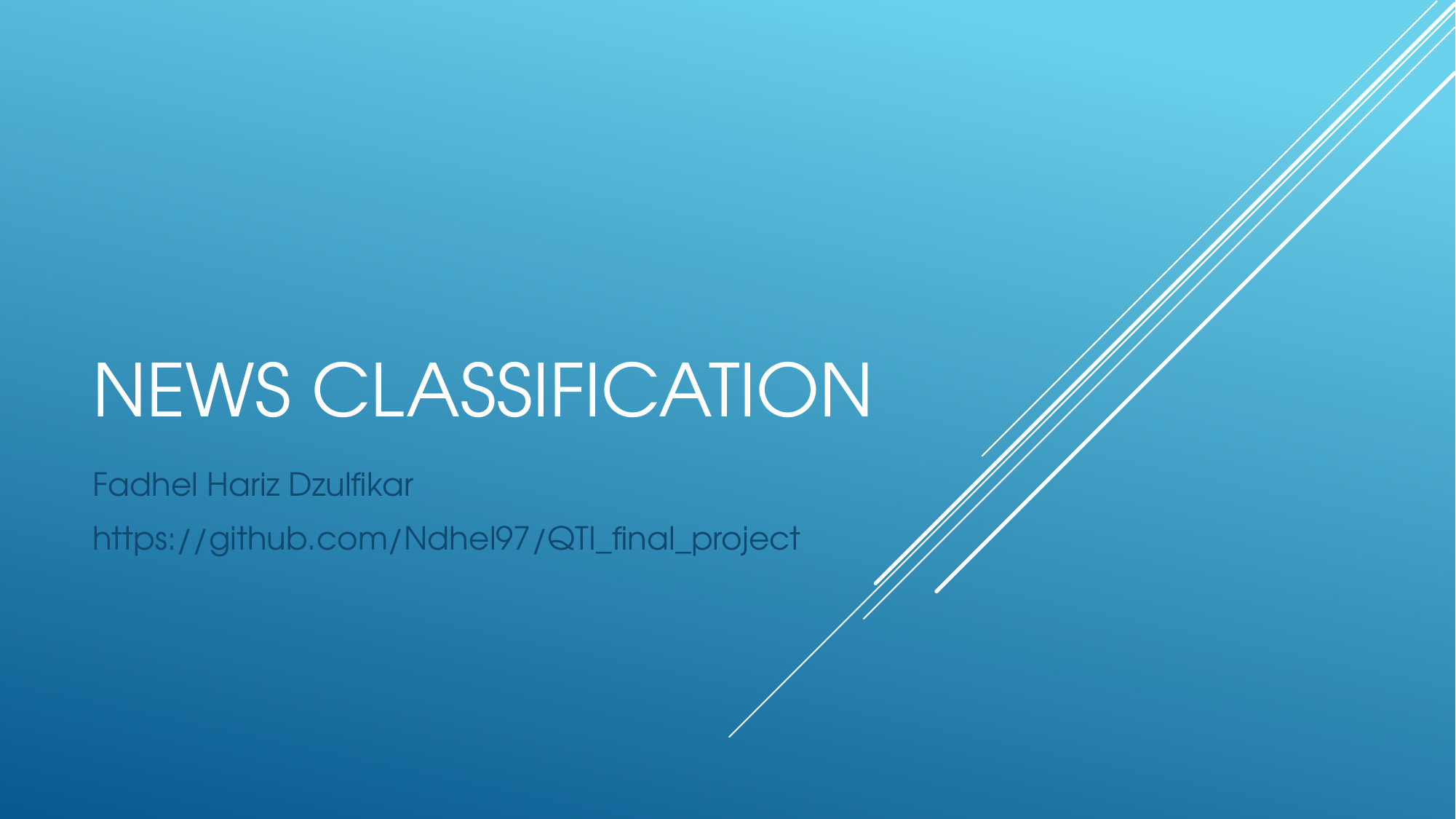

# news classification
Fadhel Hariz Dzulfikar
https://github.com/Ndhel97/QTI_final_project